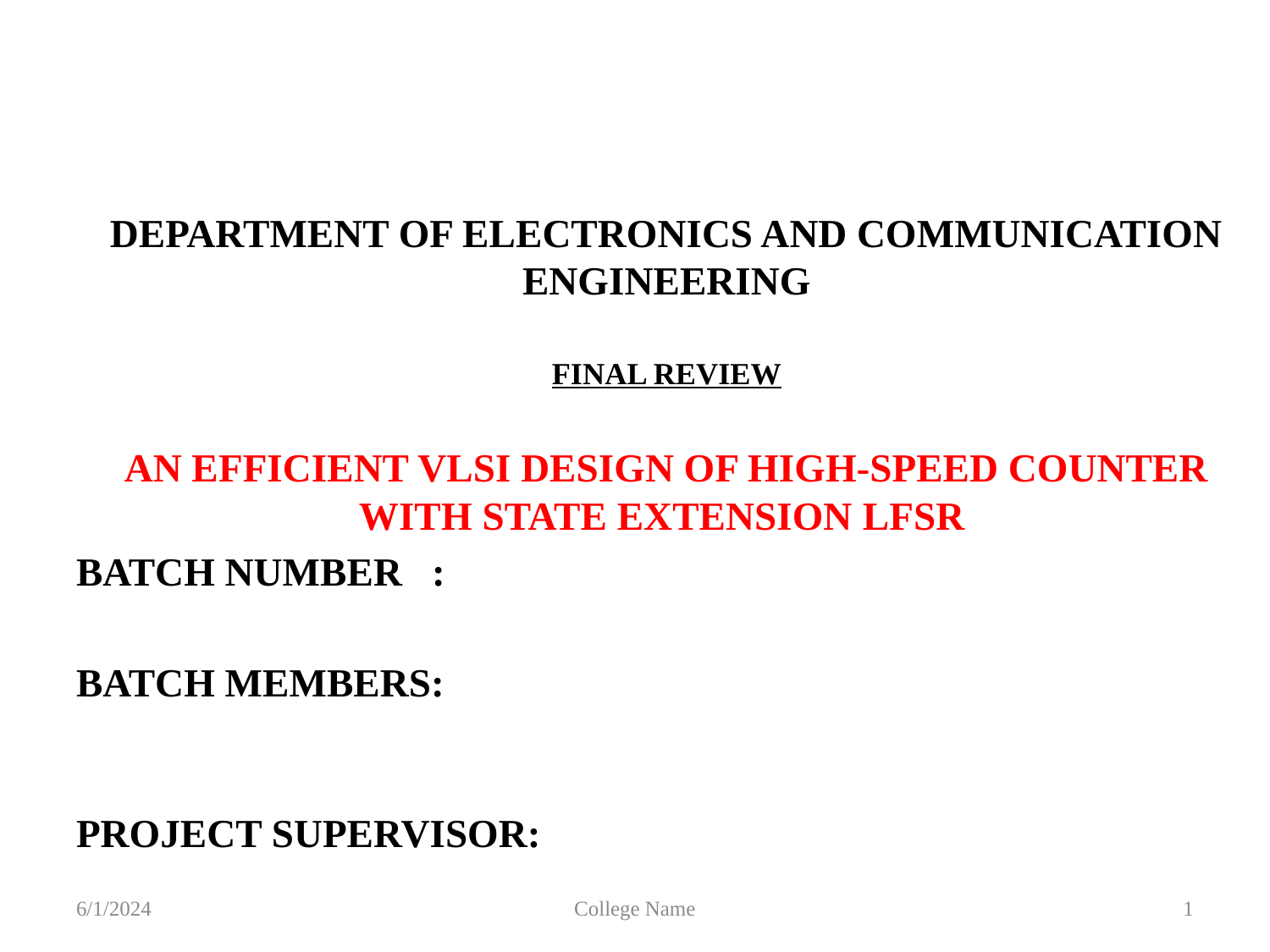

DEPARTMENT OF ELECTRONICS AND COMMUNICATION ENGINEERING

FINAL REVIEW

AN EFFICIENT VLSI DESIGN OF HIGH-SPEED COUNTER WITH STATE EXTENSION LFSR
BATCH NUMBER   :

BATCH MEMBERS:

PROJECT SUPERVISOR:

6/1/2024
College Name
1